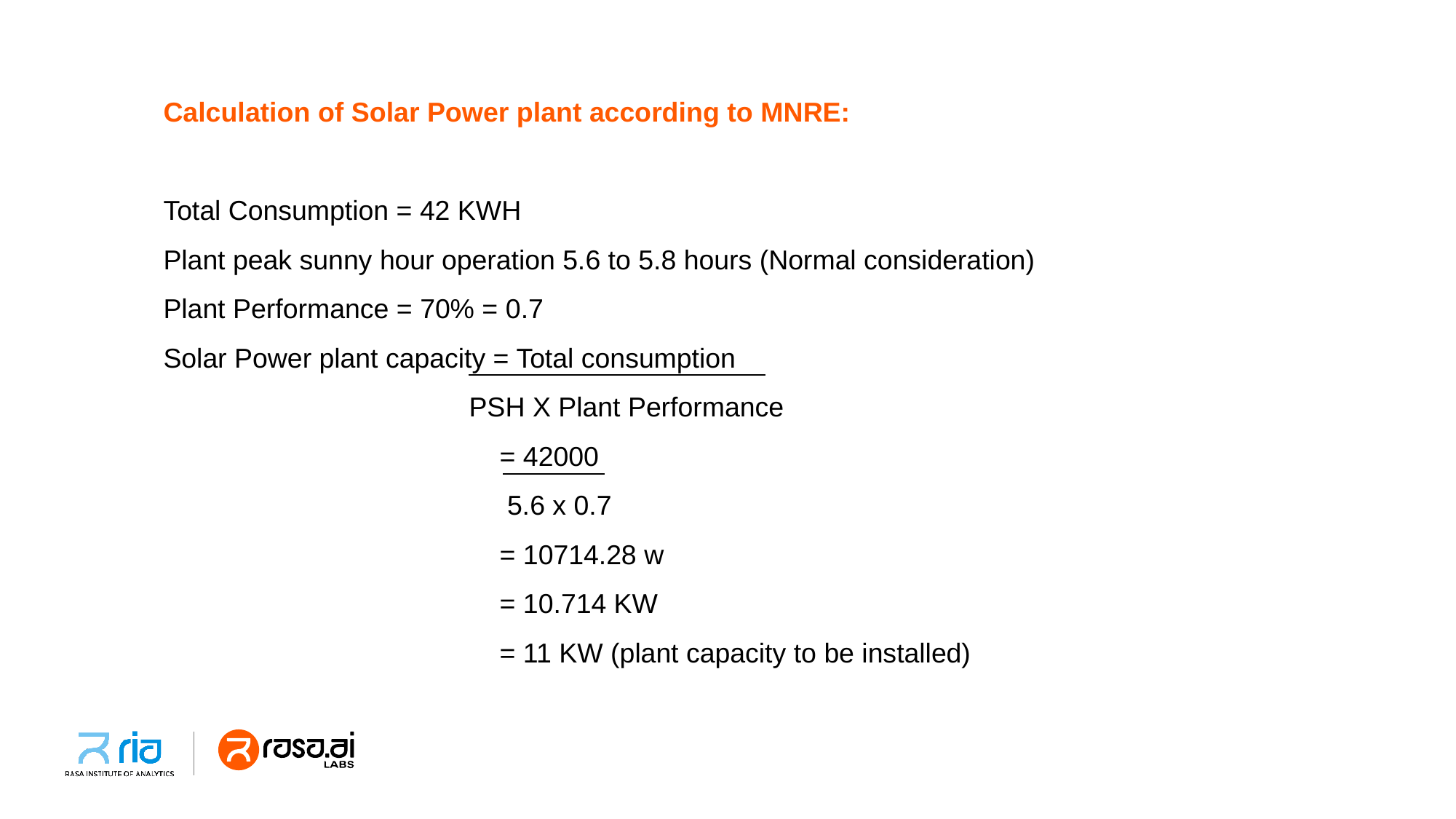

Calculation of Solar Power plant according to MNRE:

Total Consumption = 42 KWH
Plant peak sunny hour operation 5.6 to 5.8 hours (Normal consideration)
Plant Performance = 70% = 0.7
Solar Power plant capacity = Total consumption
                                        PSH X Plant Performance
                                            = 42000
                                             5.6 x 0.7
                                            = 10714.28 w
                                            = 10.714 KW
                                            = 11 KW (plant capacity to be installed)